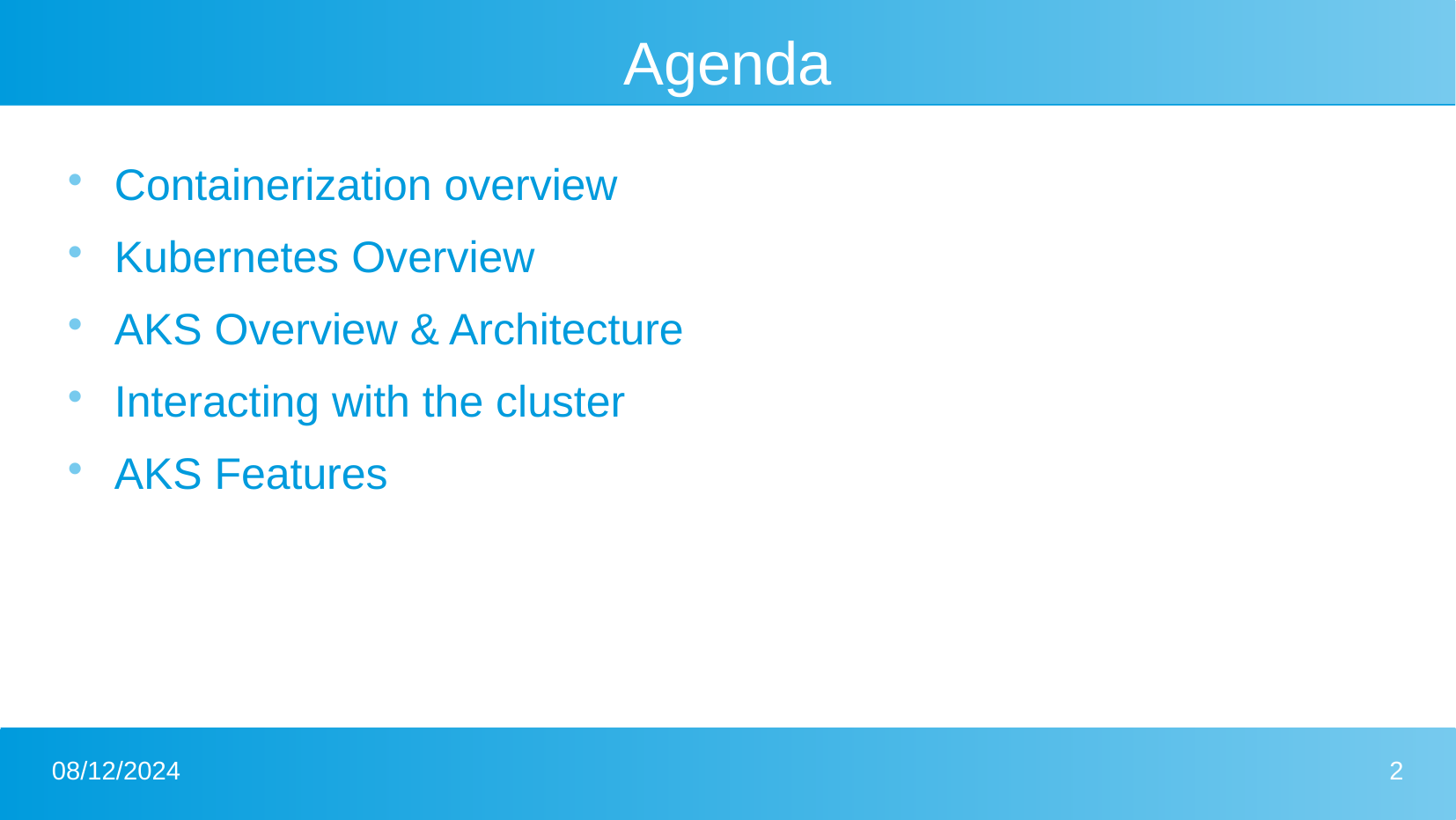

# Agenda
Containerization overview
Kubernetes Overview
AKS Overview & Architecture
Interacting with the cluster
AKS Features
08/12/2024
2